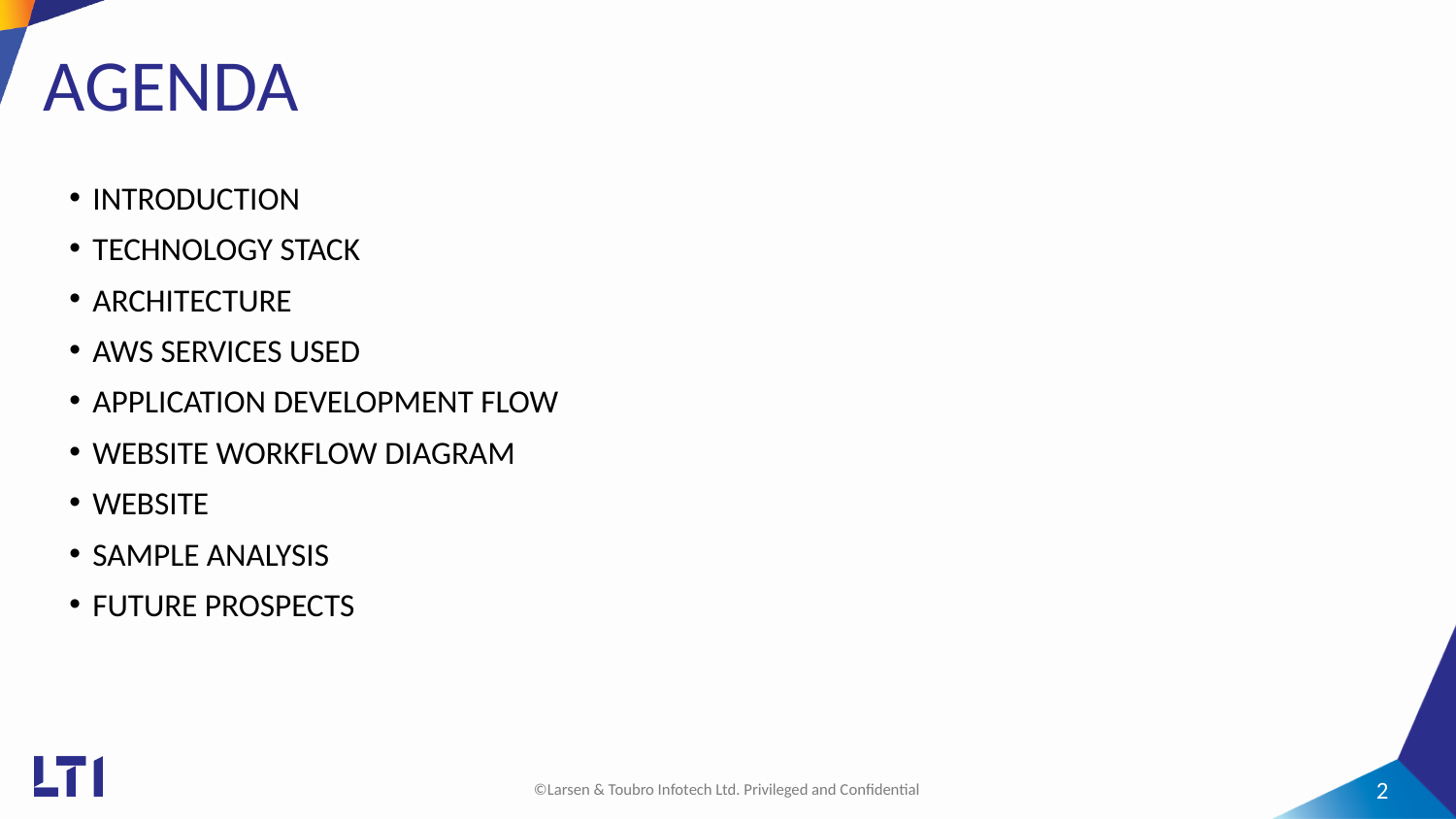

# AGENDA

INTRODUCTION
TECHNOLOGY STACK
ARCHITECTURE
AWS SERVICES USED
APPLICATION DEVELOPMENT FLOW
WEBSITE WORKFLOW DIAGRAM
WEBSITE
SAMPLE ANALYSIS
FUTURE PROSPECTS